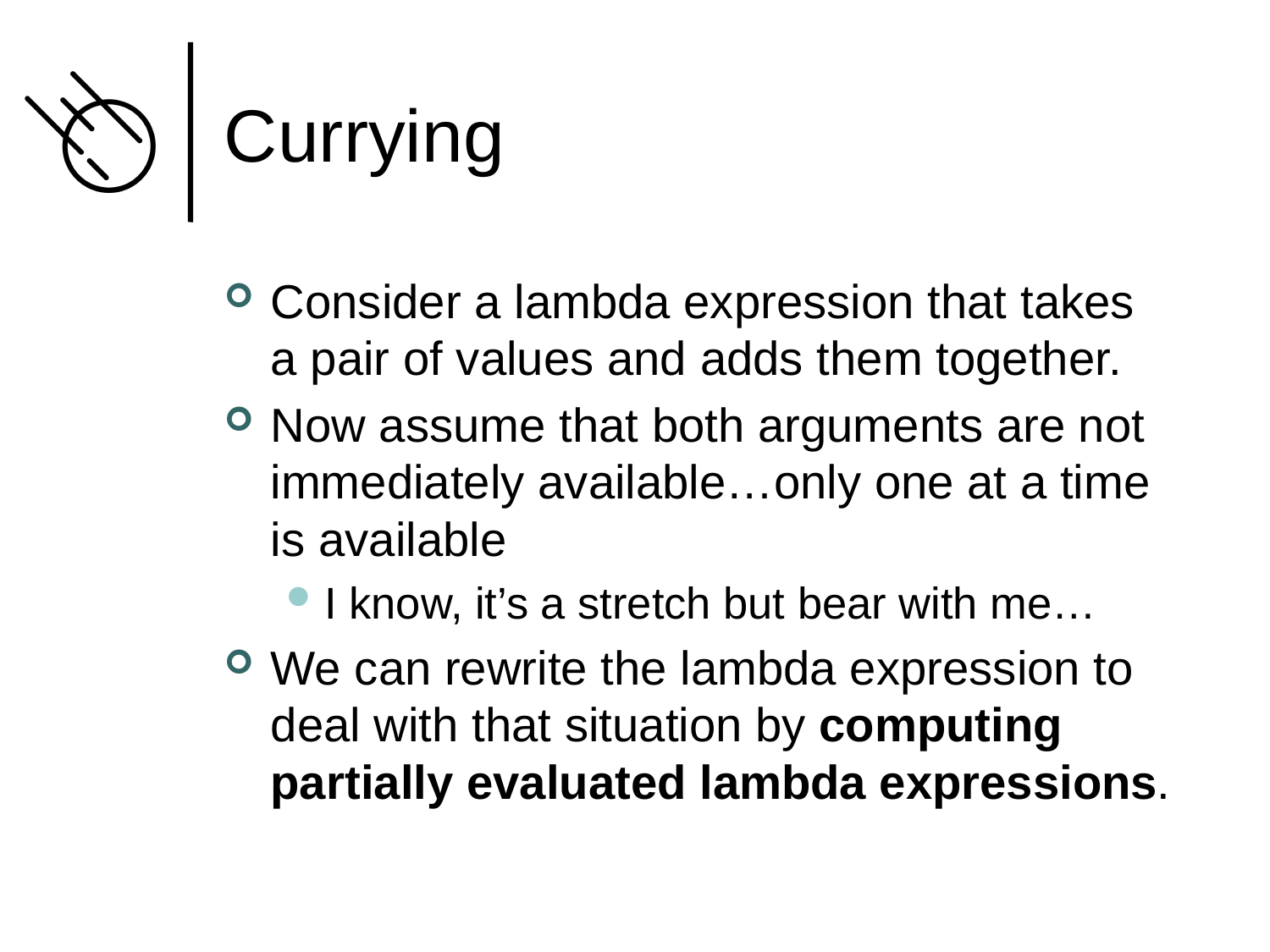

# Currying
Consider a lambda expression that takes a pair of values and adds them together.
Now assume that both arguments are not immediately available…only one at a time is available
I know, it’s a stretch but bear with me…
We can rewrite the lambda expression to deal with that situation by computing partially evaluated lambda expressions.